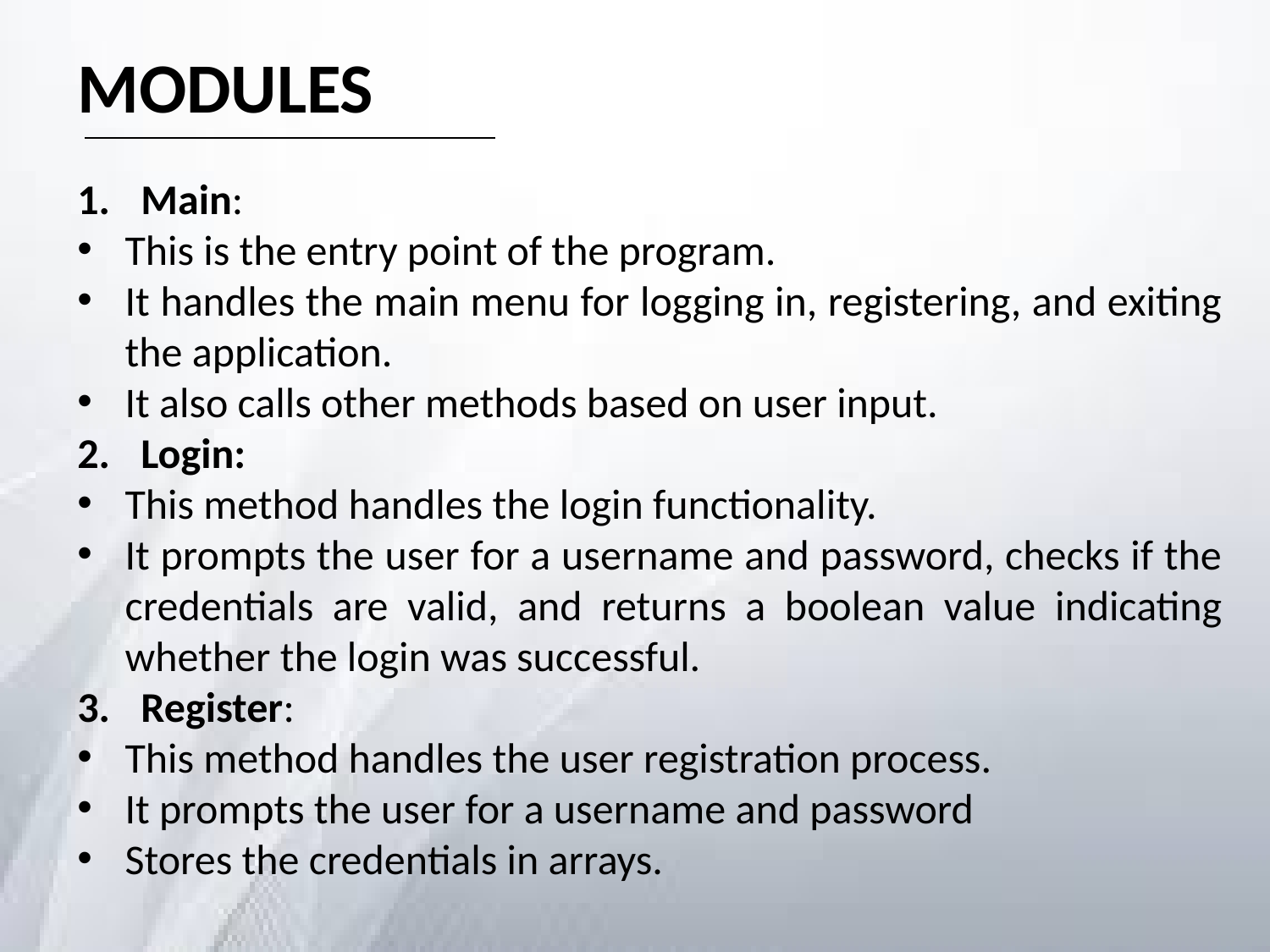

MODULES
Main:
This is the entry point of the program.
It handles the main menu for logging in, registering, and exiting the application.
It also calls other methods based on user input.
Login:
This method handles the login functionality.
It prompts the user for a username and password, checks if the credentials are valid, and returns a boolean value indicating whether the login was successful.
Register:
This method handles the user registration process.
It prompts the user for a username and password
Stores the credentials in arrays.